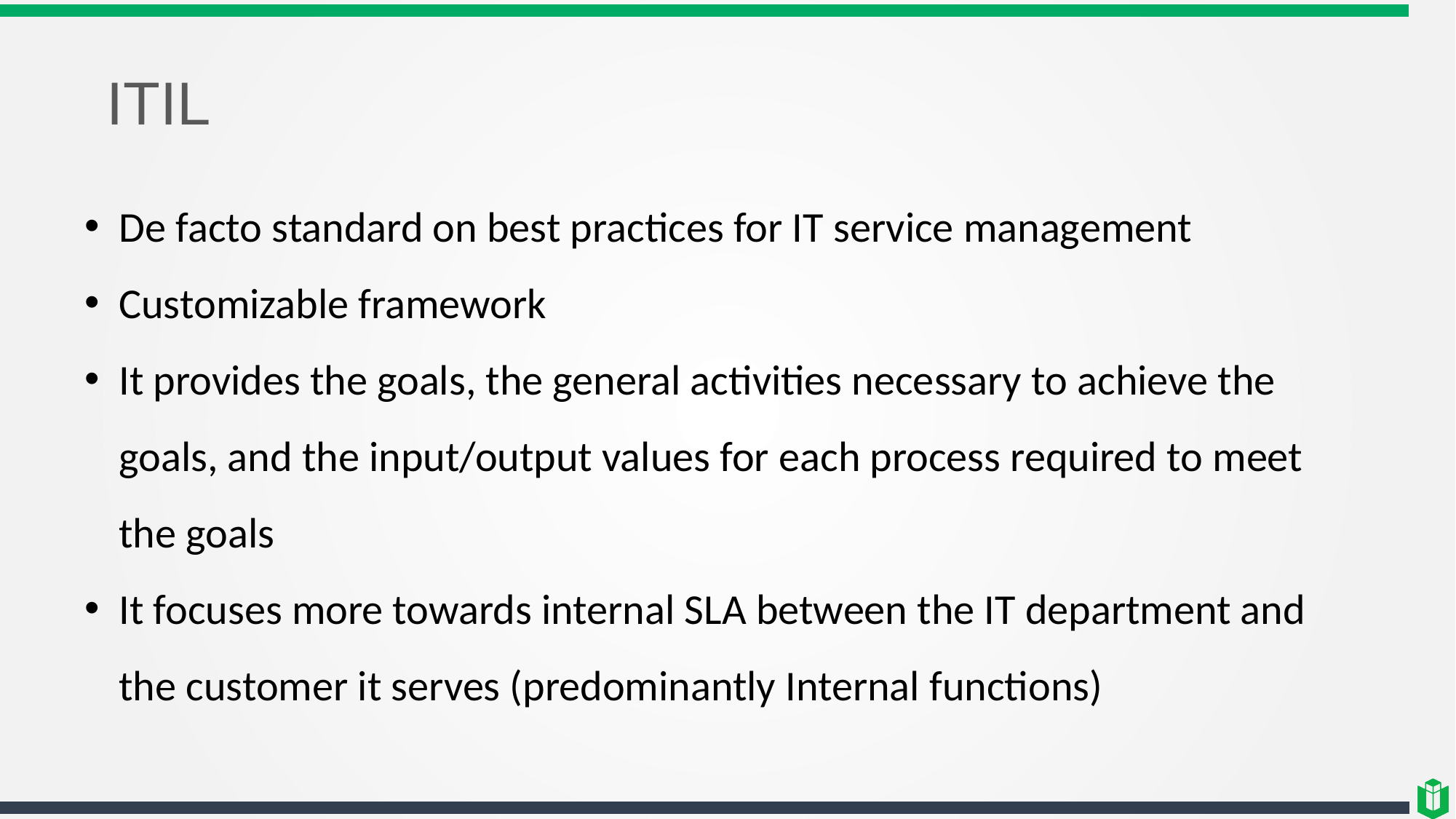

# ITIL
De facto standard on best practices for IT service management
Customizable framework
It provides the goals, the general activities necessary to achieve the goals, and the input/output values for each process required to meet the goals
It focuses more towards internal SLA between the IT department and the customer it serves (predominantly Internal functions)